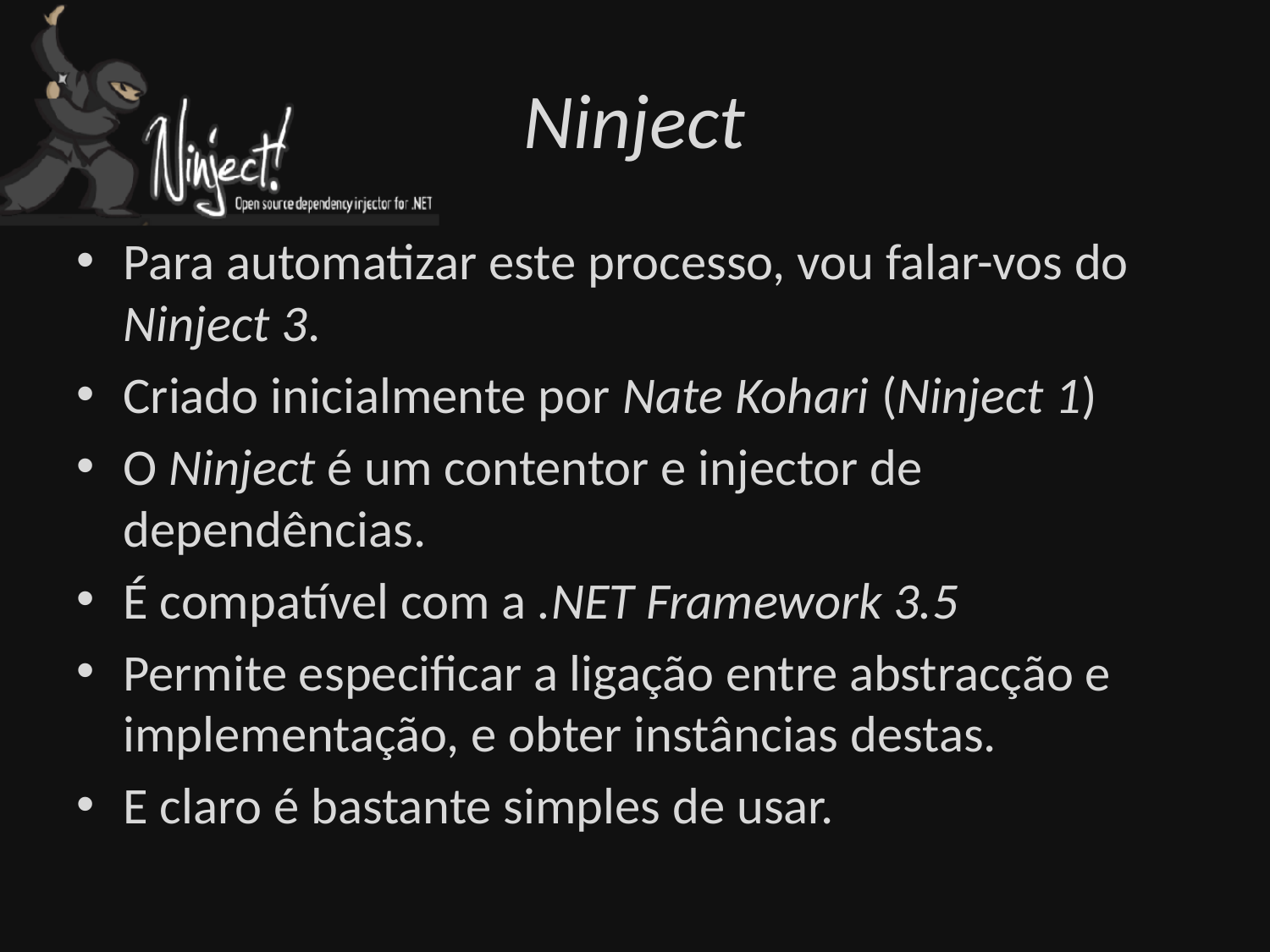

# Ninject
Para automatizar este processo, vou falar-vos do Ninject 3.
Criado inicialmente por Nate Kohari (Ninject 1)
O Ninject é um contentor e injector de dependências.
É compatível com a .NET Framework 3.5
Permite especificar a ligação entre abstracção e implementação, e obter instâncias destas.
E claro é bastante simples de usar.